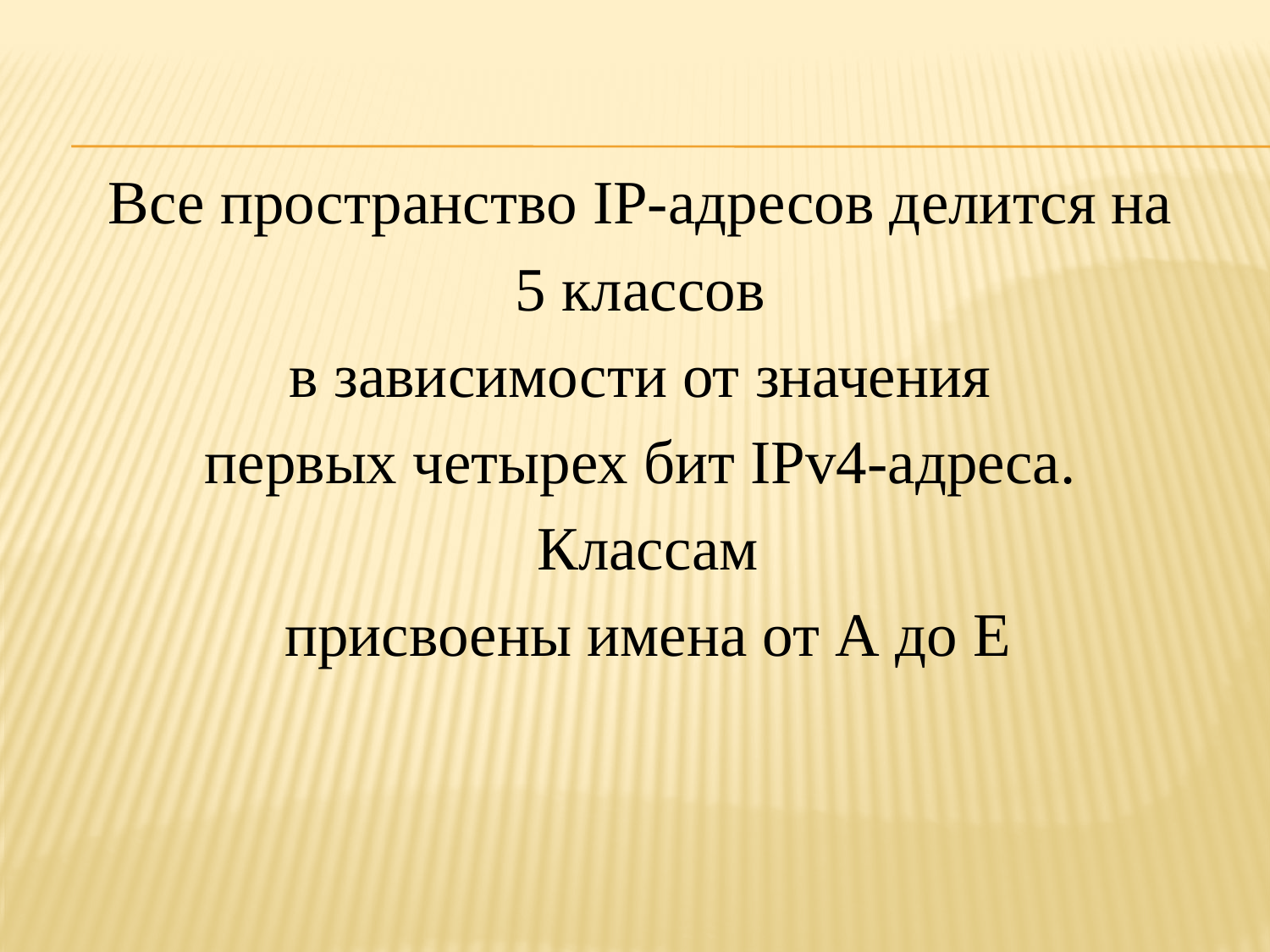

Все пространство IР-адресов делится на
5 классов
в зависимости от значения
первых четырех бит IPv4-aдpeca.
Классам
присвоены имена от А до Е